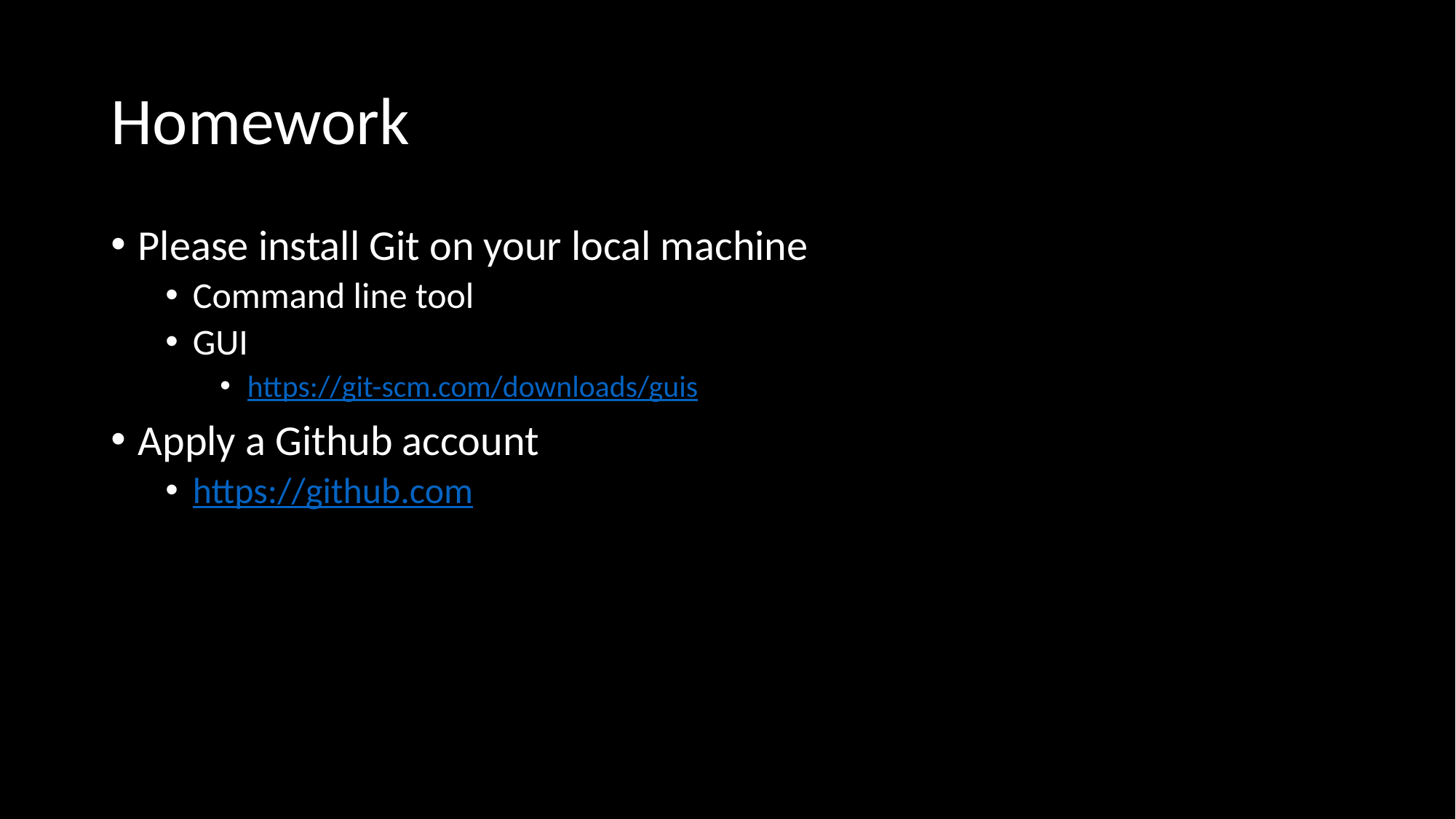

# Homework
Please install Git on your local machine
Command line tool
GUI
https://git-scm.com/downloads/guis
Apply a Github account
https://github.com